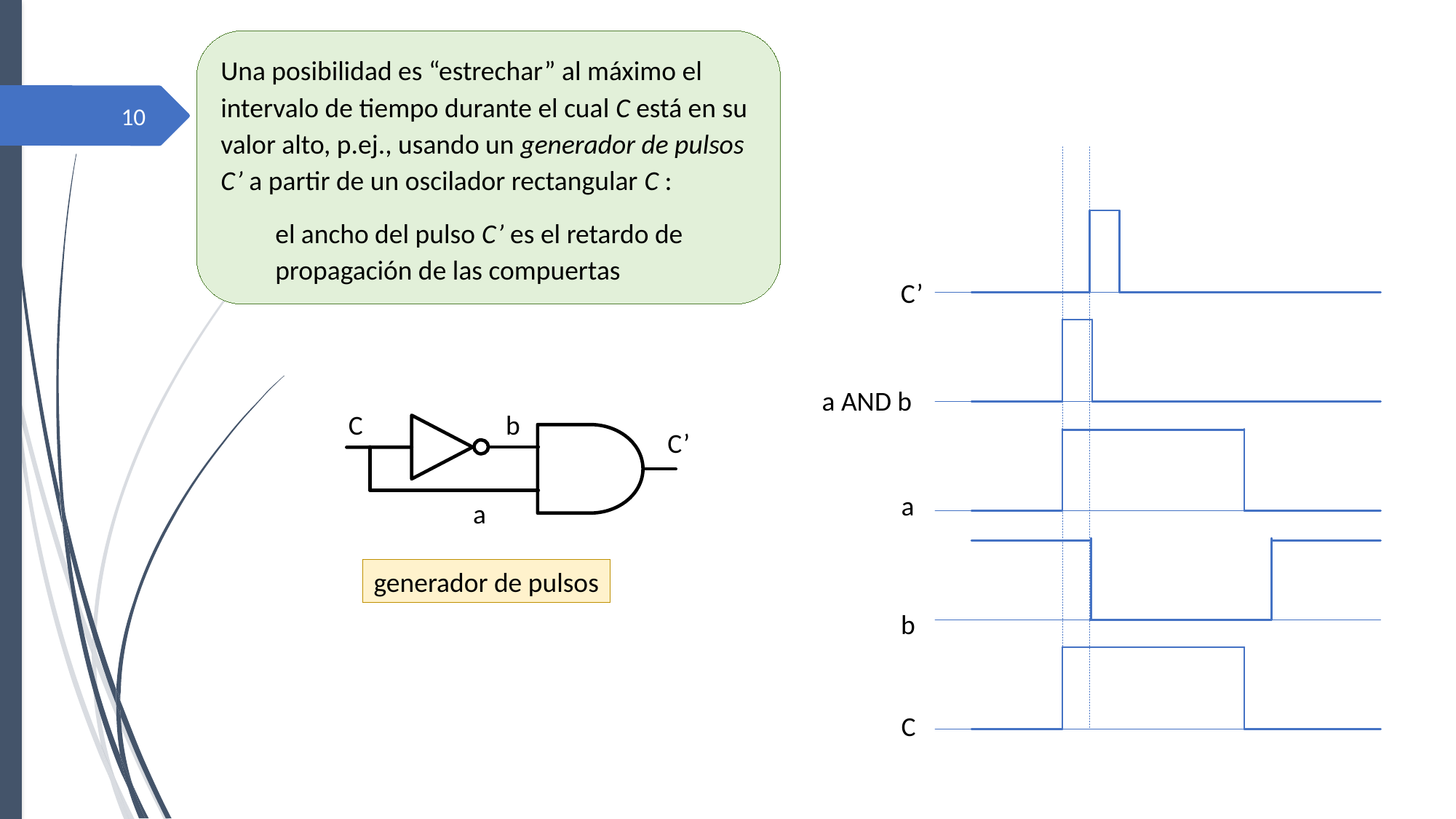

Una posibilidad es “estrechar” al máximo el intervalo de tiempo durante el cual C está en su valor alto, p.ej., usando un generador de pulsos C’ a partir de un oscilador rectangular C :
el ancho del pulso C’ es el retardo de propagación de las compuertas
10
C’
a and b
C
b

C’

a
a
generador de pulsos
b
C